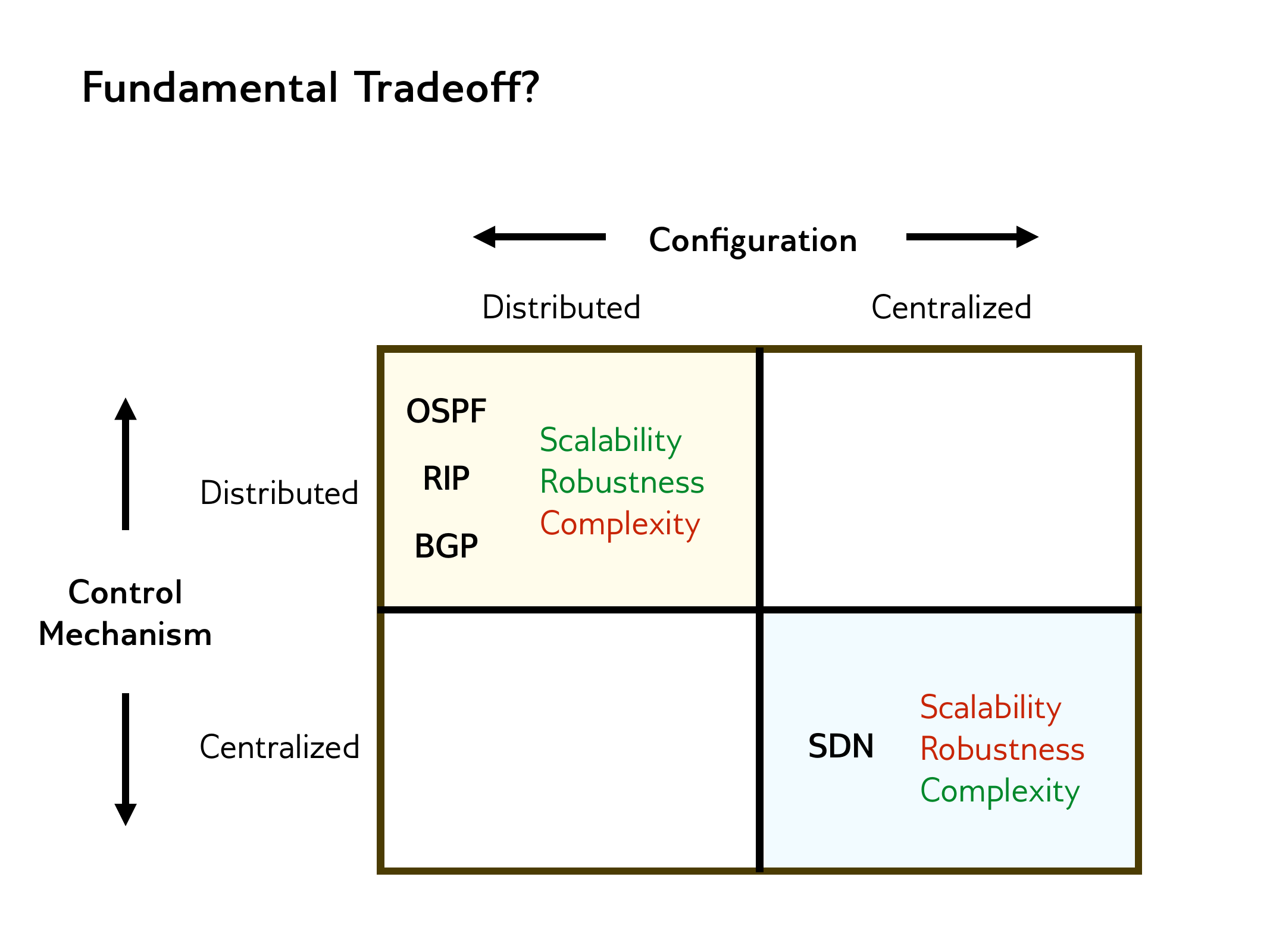

# Fundamental Tradeoff?
Configuration

Distributed
Centralized

OSPF

Scalability
Robustness
Complexity
RIP
Distributed
BGP
Control
Mechanism

Scalability
Robustness
Complexity

SDN
Centralized
10